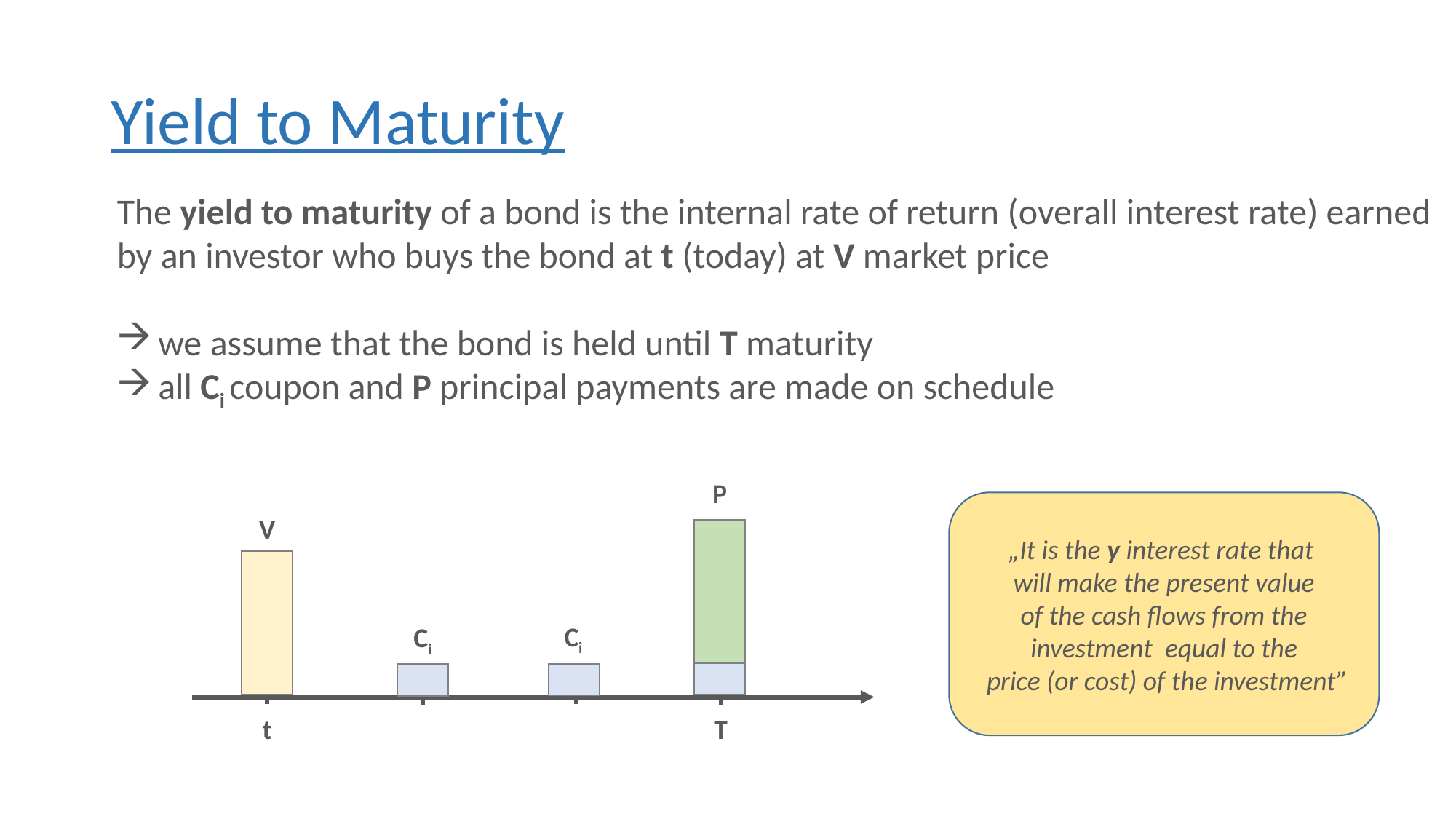

# Yield to Maturity
The yield to maturity of a bond is the internal rate of return (overall interest rate) earned
by an investor who buys the bond at t (today) at V market price

we assume that the bond is held until T maturity
all Ci coupon and P principal payments are made on schedule
P
„It is the y interest rate that
will make the present value
 of the cash flows from the
investment  equal to the
 price (or cost) of the investment”
V

Ci
Ci

t
T